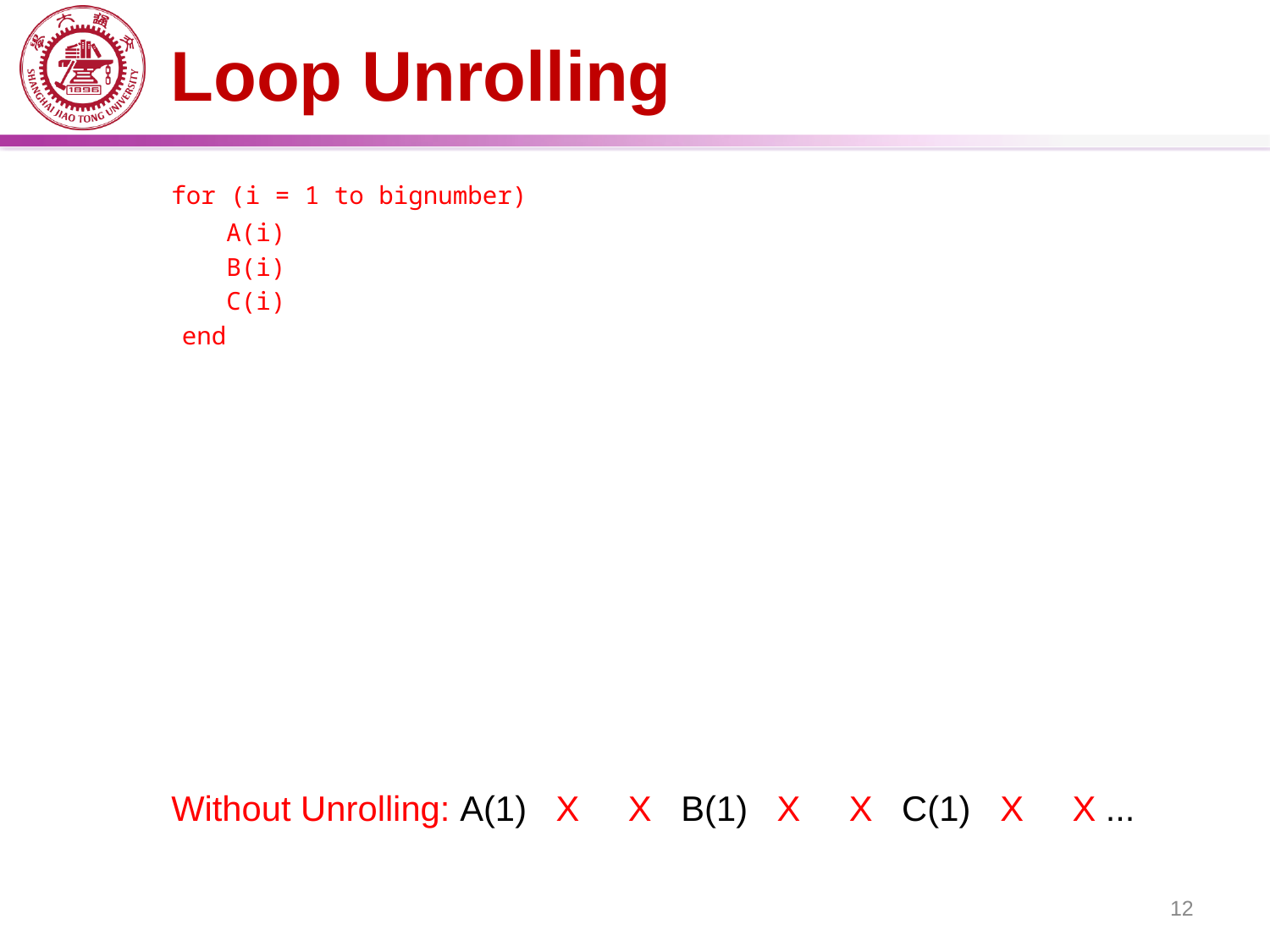

# Loop Unrolling
   for (i = 1 to bignumber)
        A(i)
        B(i)
        C(i)
     end

Without Unrolling: A(1)   X     X   B(1)   X     X   C(1)   X     X ...

12